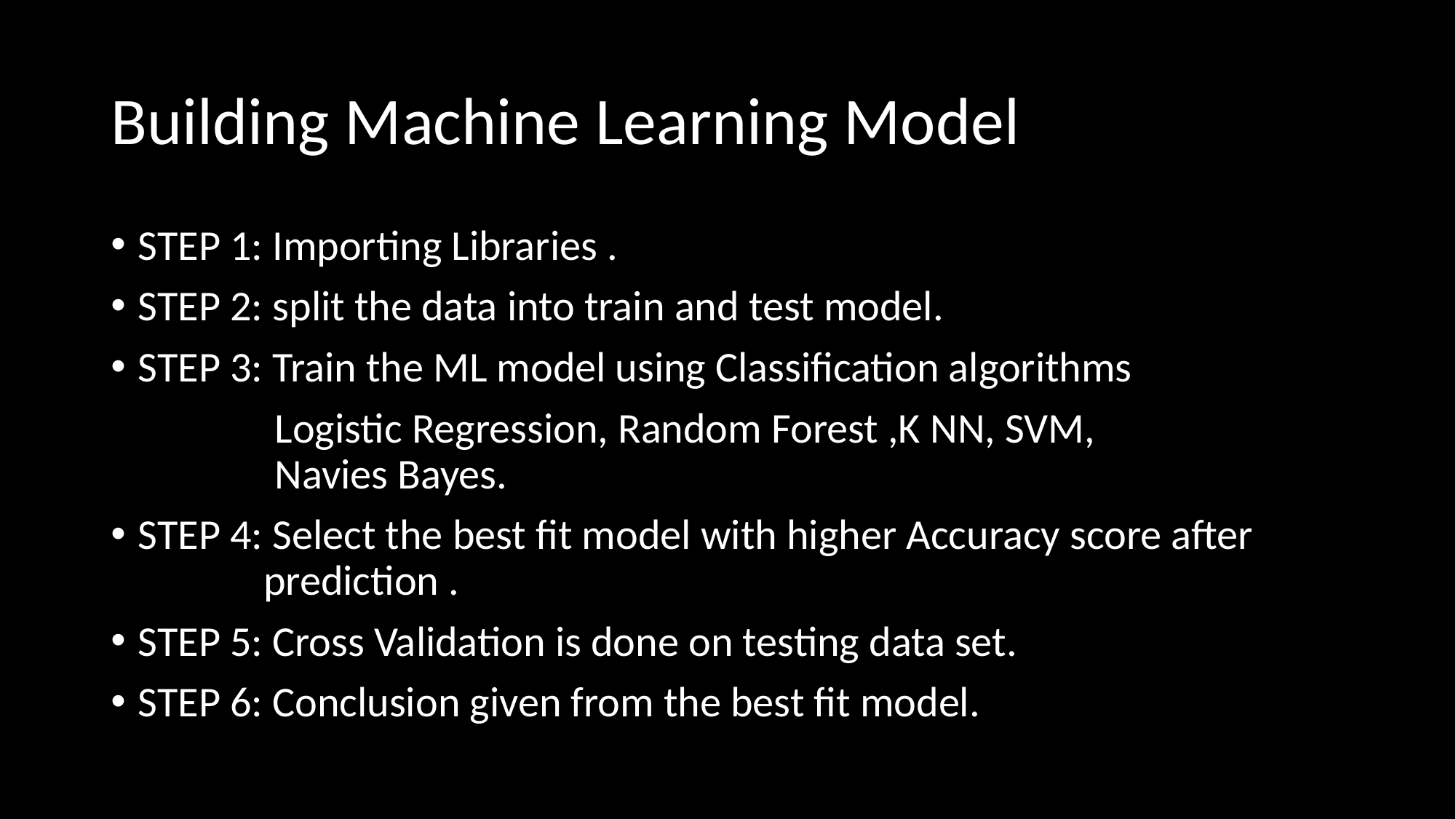

# Building Machine Learning Model
STEP 1: Importing Libraries .
STEP 2: split the data into train and test model.
STEP 3: Train the ML model using Classification algorithms
                 Logistic Regression, Random Forest ,K NN, SVM,                                           Navies Bayes.
STEP 4: Select the best fit model with higher Accuracy score after                       prediction .
STEP 5: Cross Validation is done on testing data set.
STEP 6: Conclusion given from the best fit model.